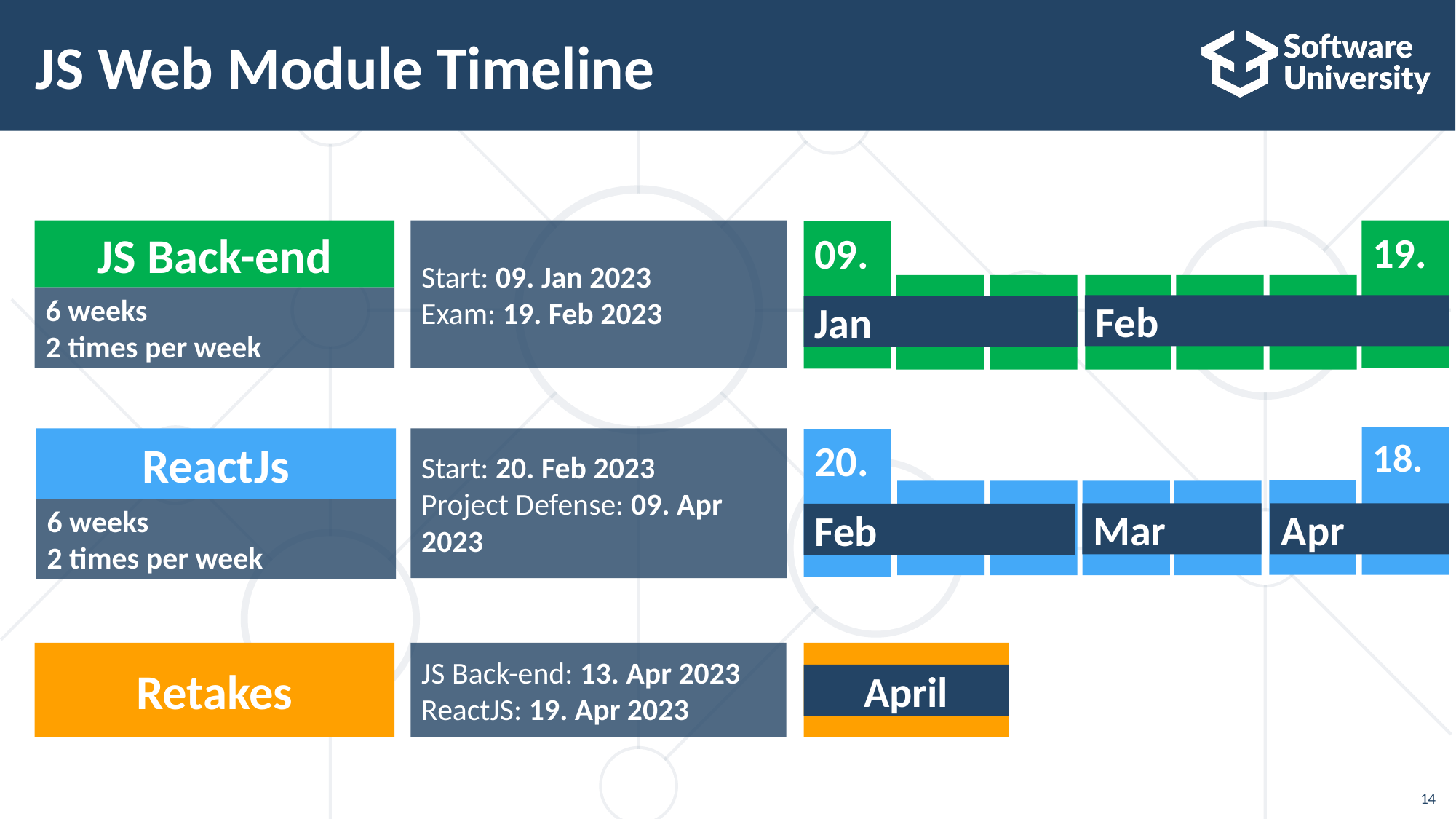

# JS Web Module Timeline
JS Back-end
Start: 09. Jan 2023
Exam: 19. Feb 2023
19.
09.

Feb
Jan

6 weeks
2 times per week
18.
20.

Mar
Feb
ReactJs
Start: 20. Feb 2023
Project Defense: 09. Apr 2023

6 weeks
2 times per week
Apr
Retakes
JS Back-end: 13. Apr 2023
ReactJS: 19. Apr 2023

April
14